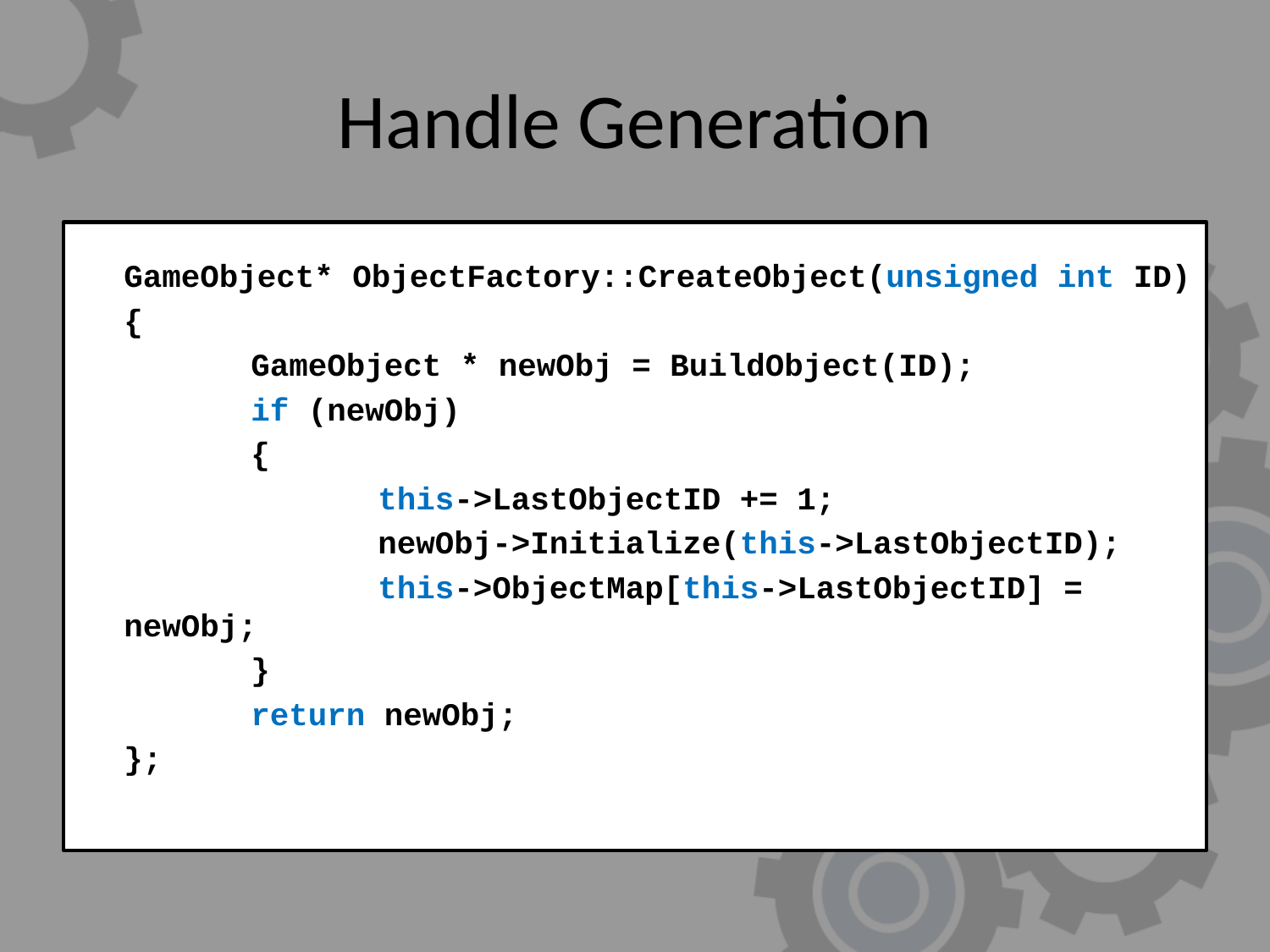

# Handle Generation

	GameObject* ObjectFactory::CreateObject(unsigned int ID)
	{
		GameObject * newObj = BuildObject(ID);
		if (newObj)
		{
			this->LastObjectID += 1;
			newObj->Initialize(this->LastObjectID);
			this->ObjectMap[this->LastObjectID] = newObj;
		}
		return newObj;
	};